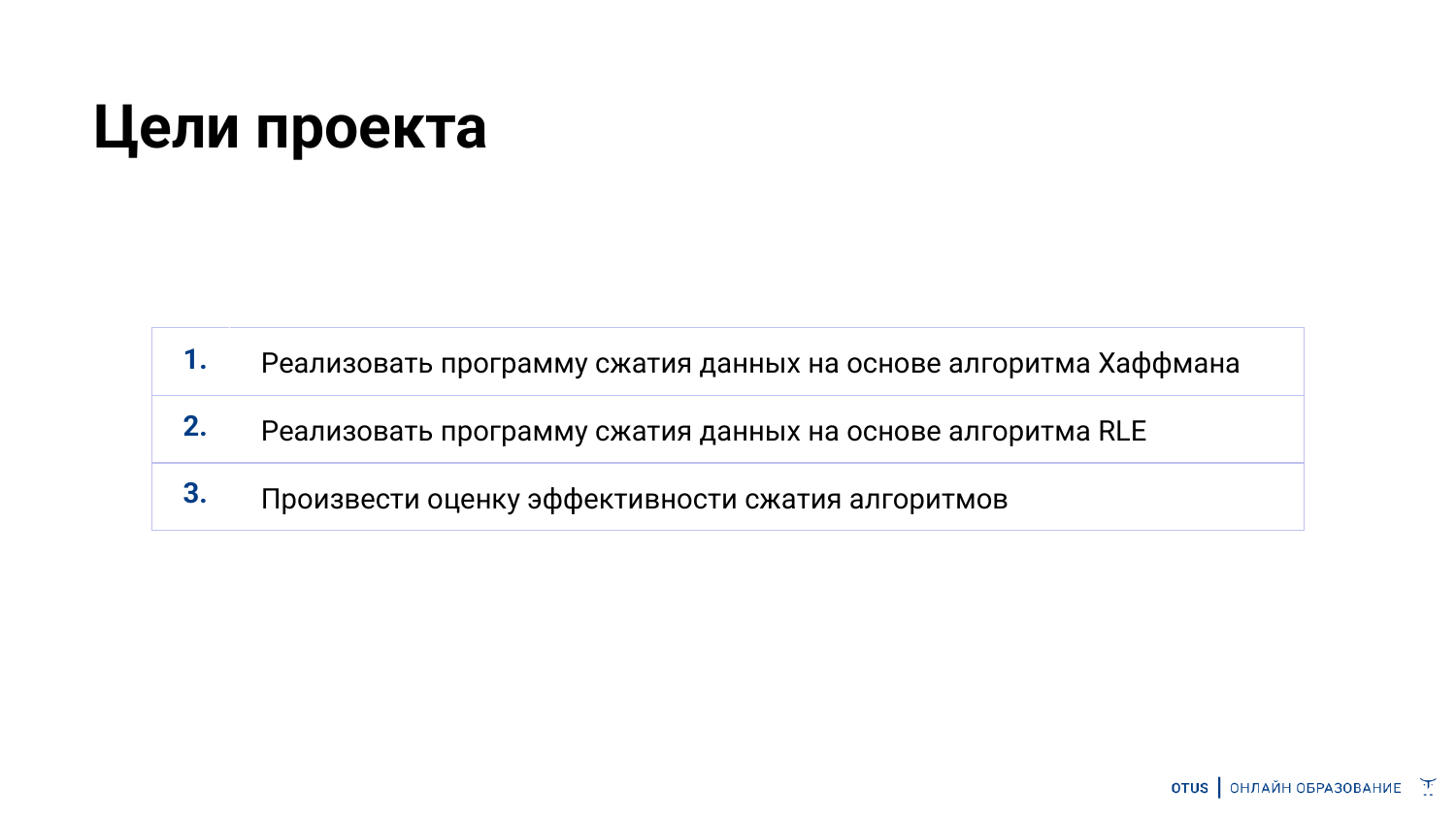

Цели проекта
| 1. | Реализовать программу сжатия данных на основе алгоритма Хаффмана |
| --- | --- |
| 2. | Реализовать программу сжатия данных на основе алгоритма RLE |
| 3. | Произвести оценку эффективности сжатия алгоритмов |